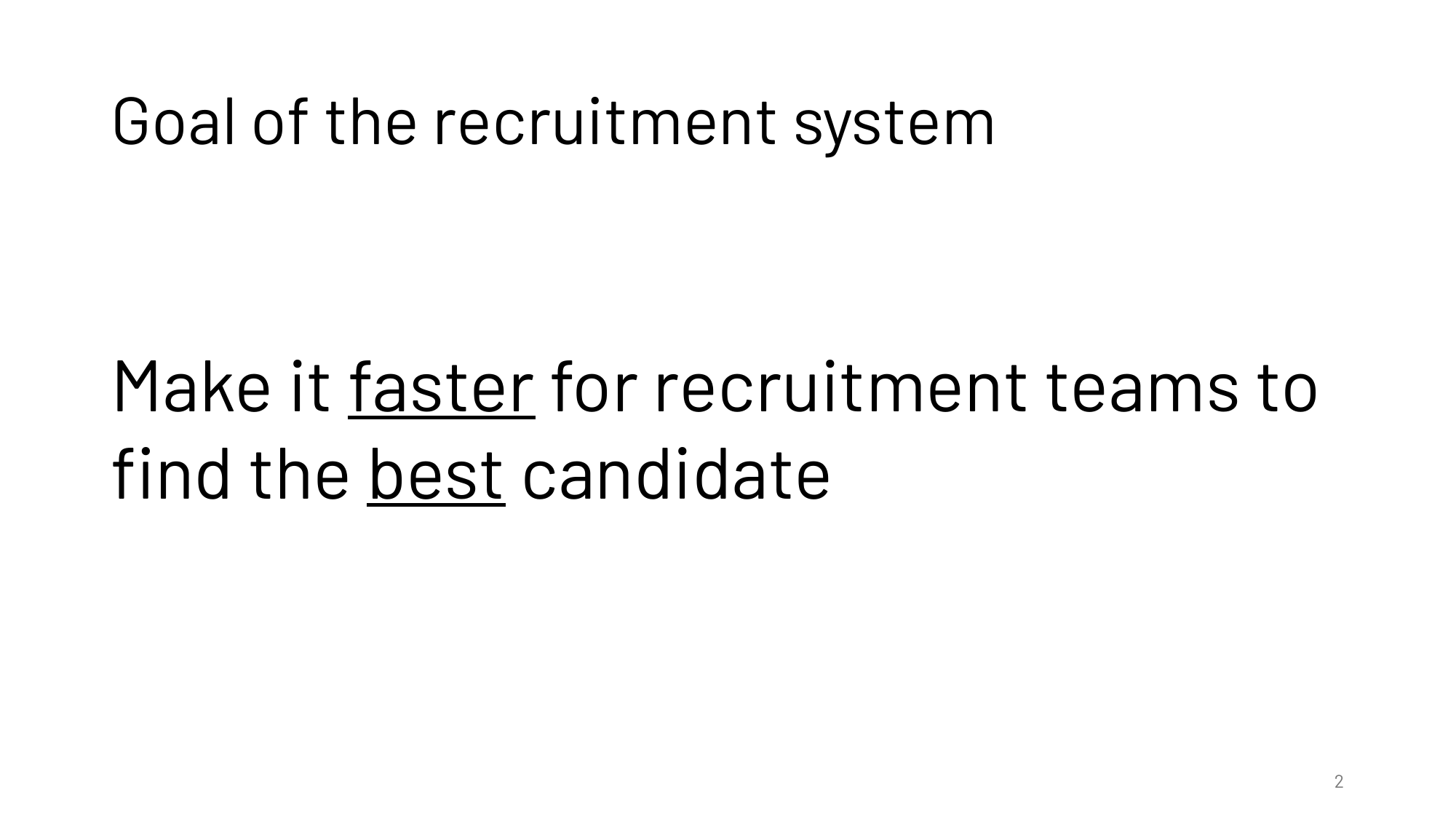

# Goal of the recruitment system
Make it faster for recruitment teams to find the best candidate
2